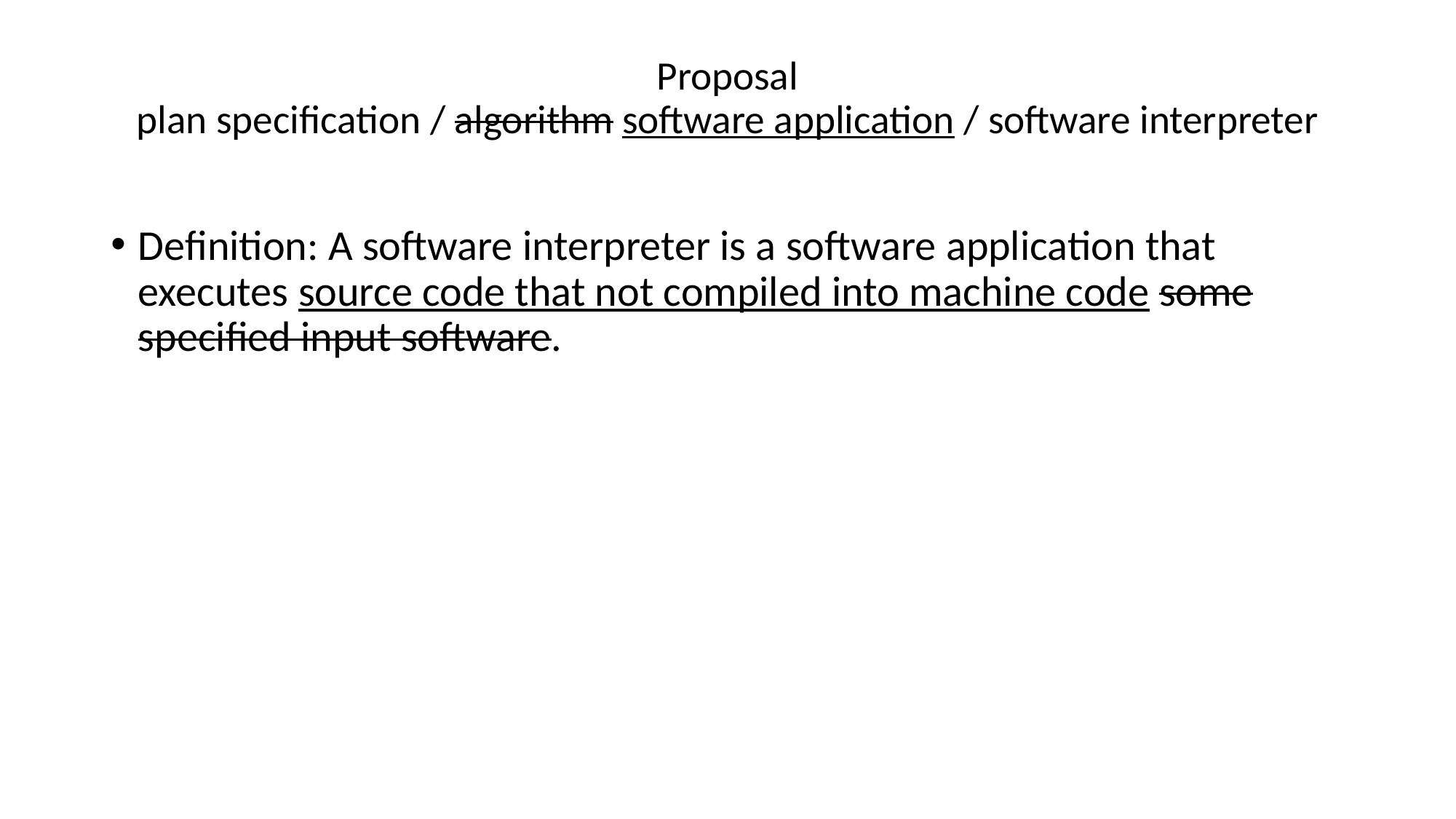

# Proposal plan specification / algorithm software application / software interpreter
Definition: A software interpreter is a software application that executes source code that not compiled into machine code some specified input software.